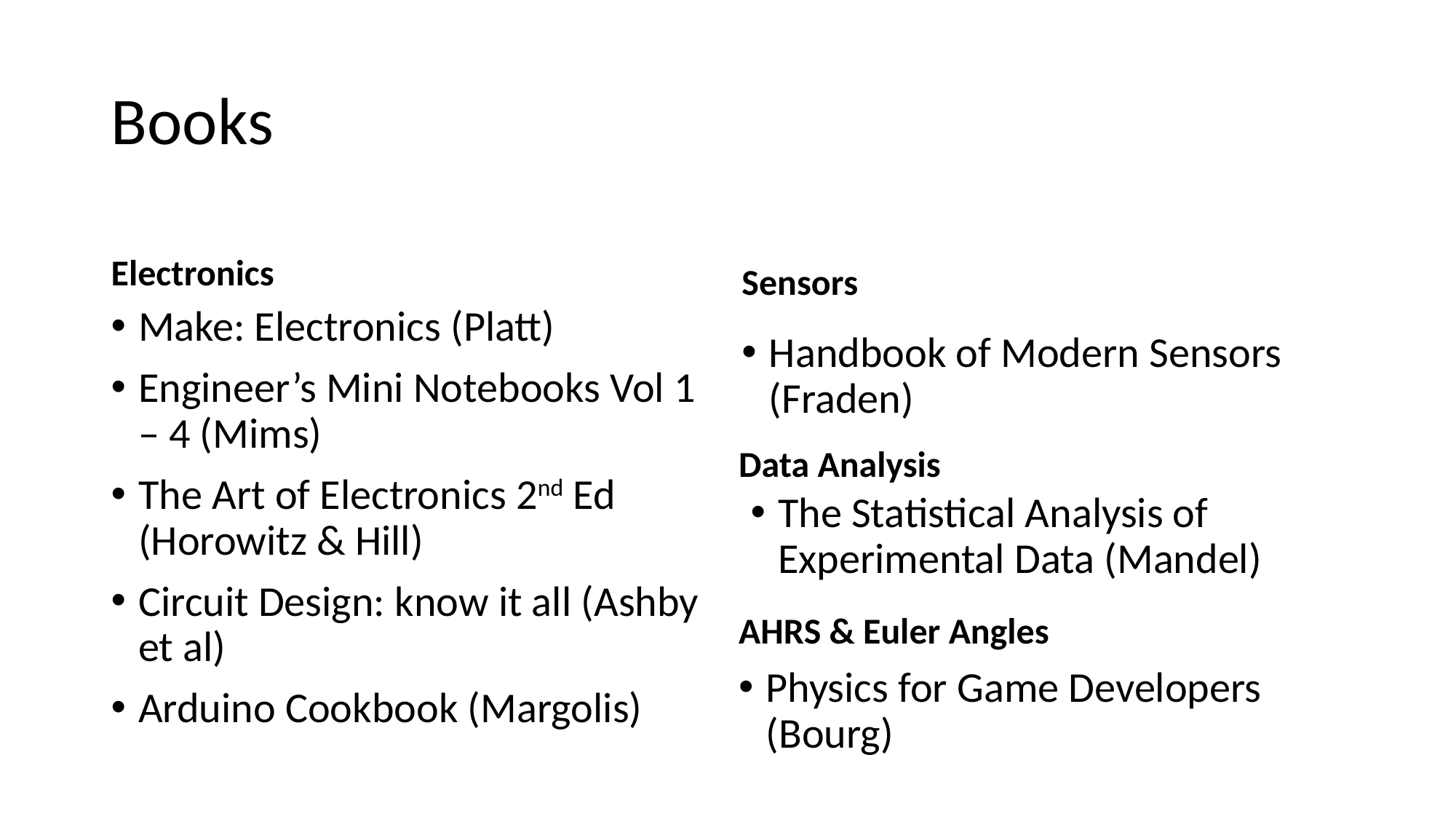

# Books
Electronics
Sensors
Make: Electronics (Platt)
Engineer’s Mini Notebooks Vol 1 – 4 (Mims)
The Art of Electronics 2nd Ed (Horowitz & Hill)
Circuit Design: know it all (Ashby et al)
Arduino Cookbook (Margolis)
Handbook of Modern Sensors (Fraden)
Data Analysis
The Statistical Analysis of Experimental Data (Mandel)
AHRS & Euler Angles
Physics for Game Developers (Bourg)